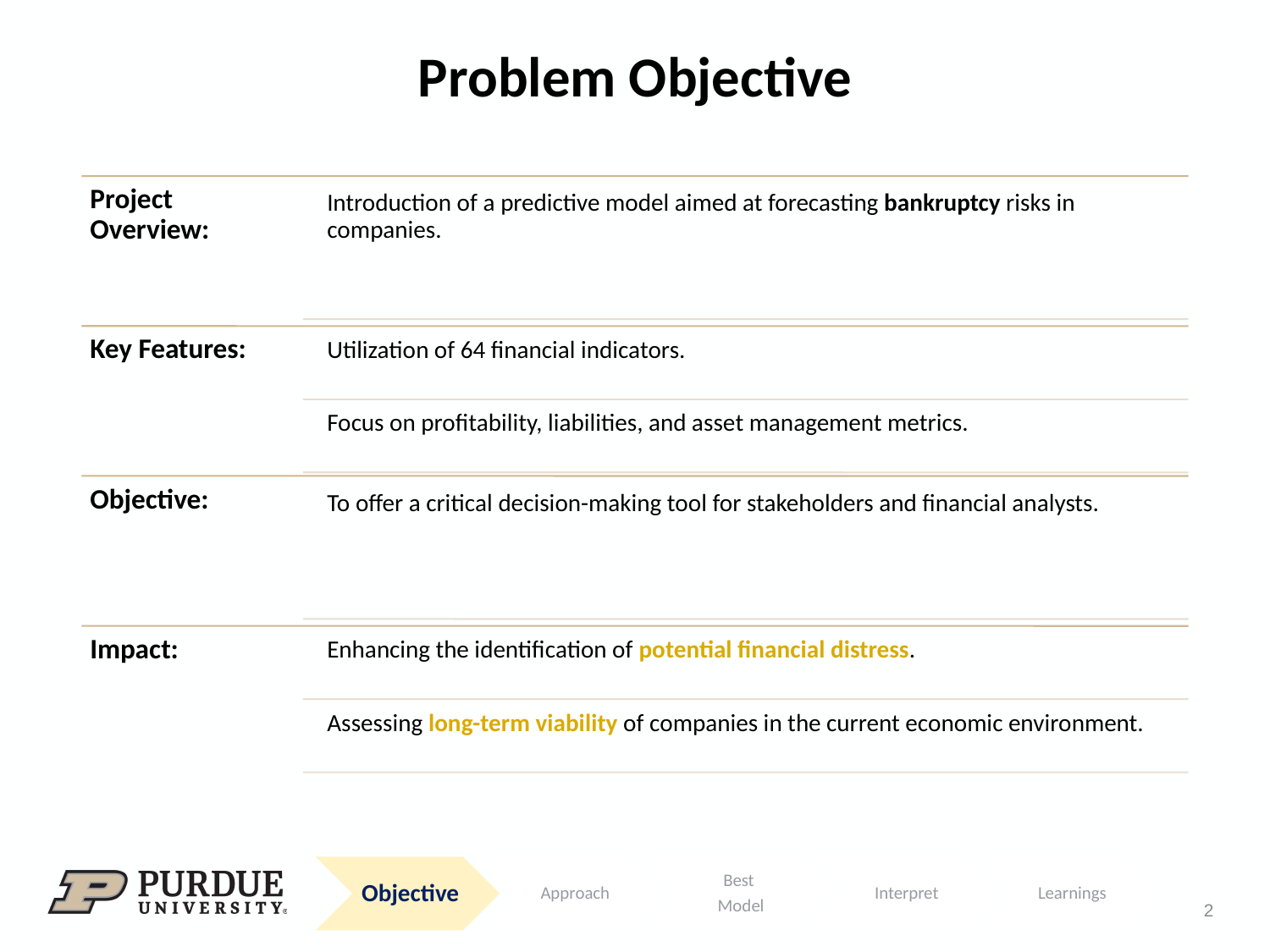

# Problem Objective
Project Overview:
Introduction of a predictive model aimed at forecasting bankruptcy risks in companies.
Key Features:
Utilization of 64 financial indicators.
Focus on profitability, liabilities, and asset management metrics.
Objective:
To offer a critical decision-making tool for stakeholders and financial analysts.
Impact:
Enhancing the identification of potential financial distress.
Assessing long-term viability of companies in the current economic environment.
Objective
Approach
Best
Model
Interpret
Learnings

2